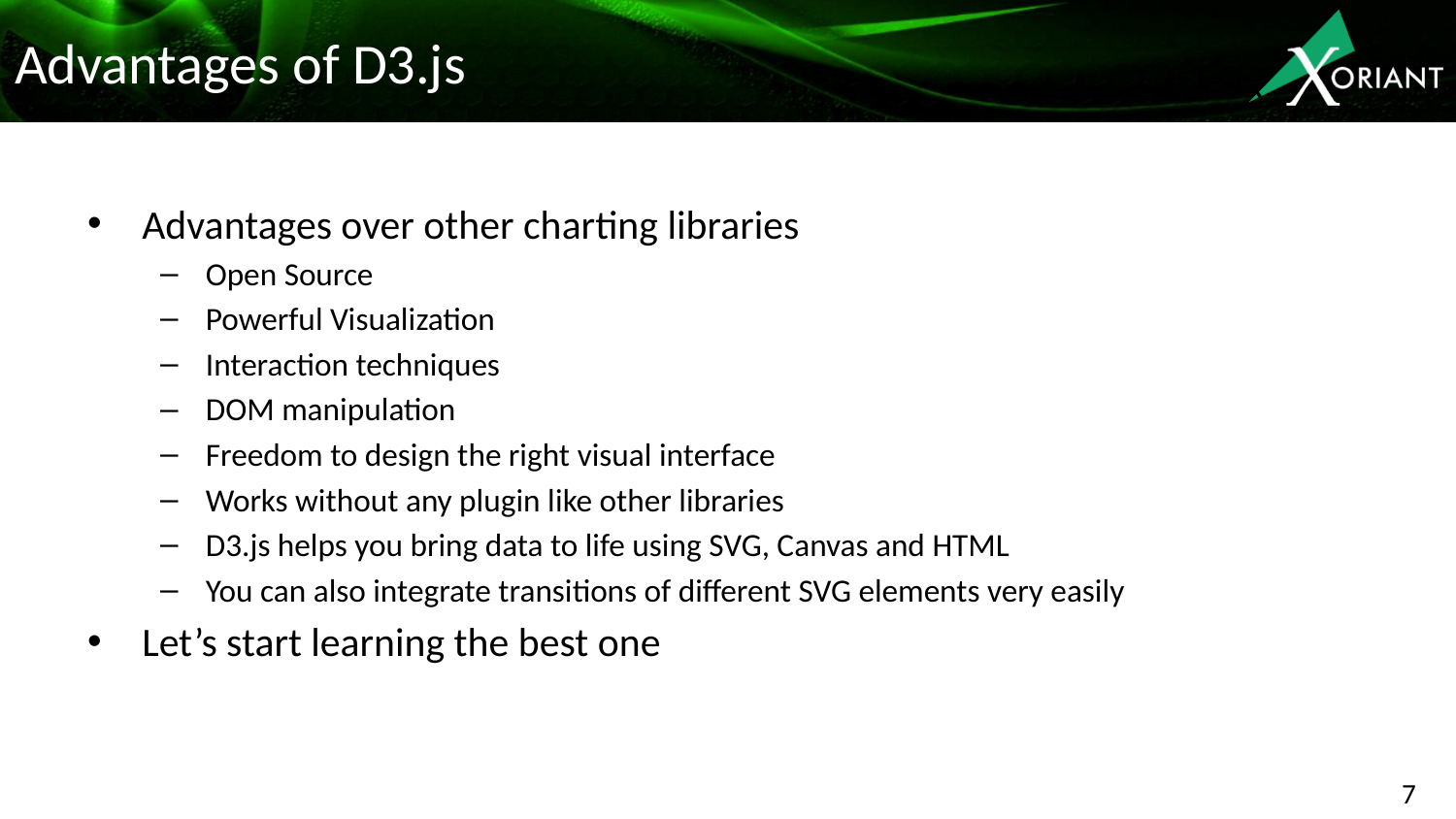

# Advantages of D3.js
Advantages over other charting libraries
Open Source
Powerful Visualization
Interaction techniques
DOM manipulation
Freedom to design the right visual interface
Works without any plugin like other libraries
D3.js helps you bring data to life using SVG, Canvas and HTML
You can also integrate transitions of different SVG elements very easily
Let’s start learning the best one
7